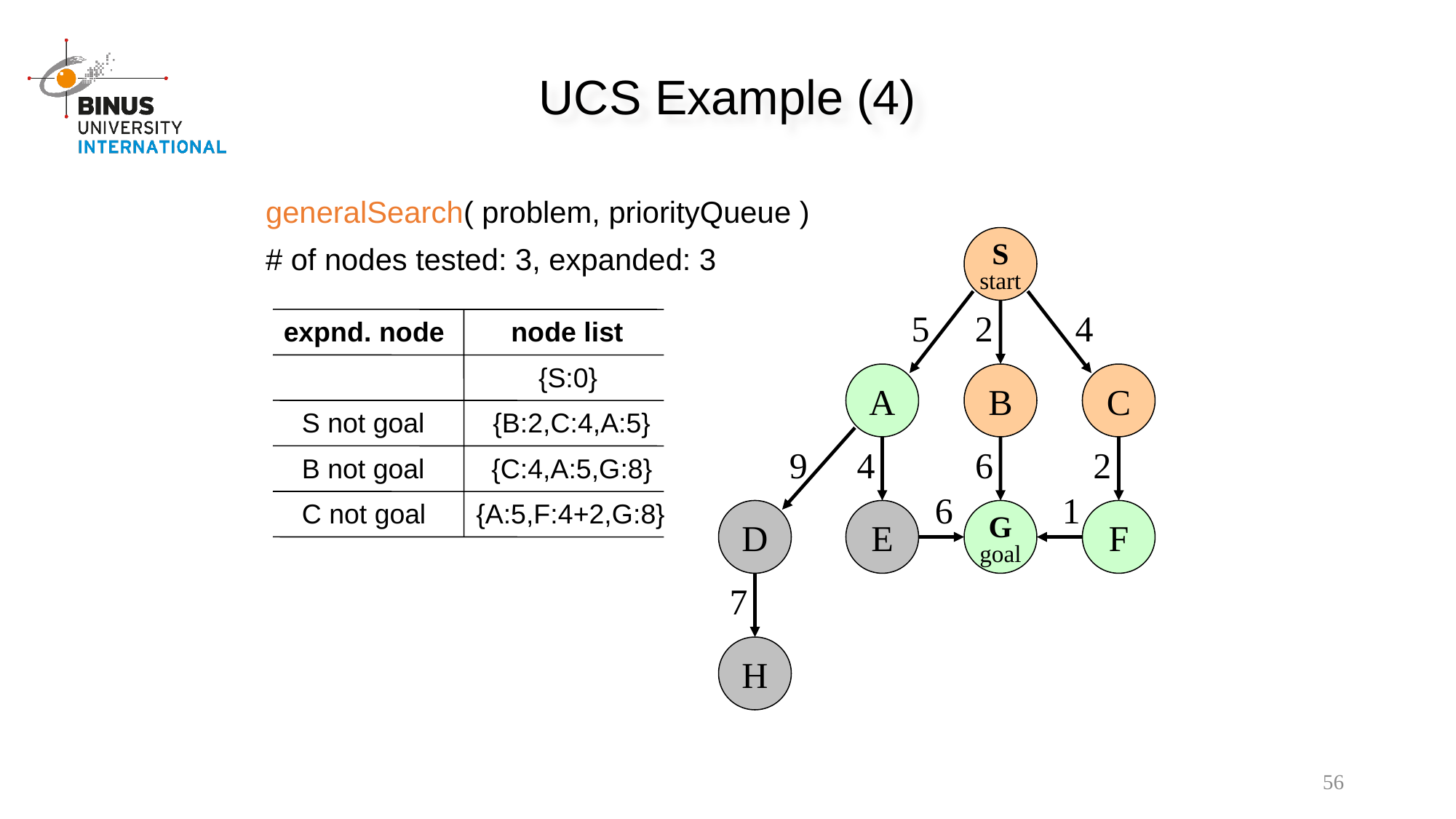

UCS Example (4)
generalSearch( problem, priorityQueue )
# of nodes tested: 3, expanded: 3

S
start

5
2

4

expnd. node
node list

{S:0}
A
B
C

S not goal
{B:2,C:4,A:5}

9
4

6

2

B not goal
{C:4,A:5,G:8}
6
1

C not goal
{A:5,F:4+2,G:8}
D
E
G
goal
F

7

H
56